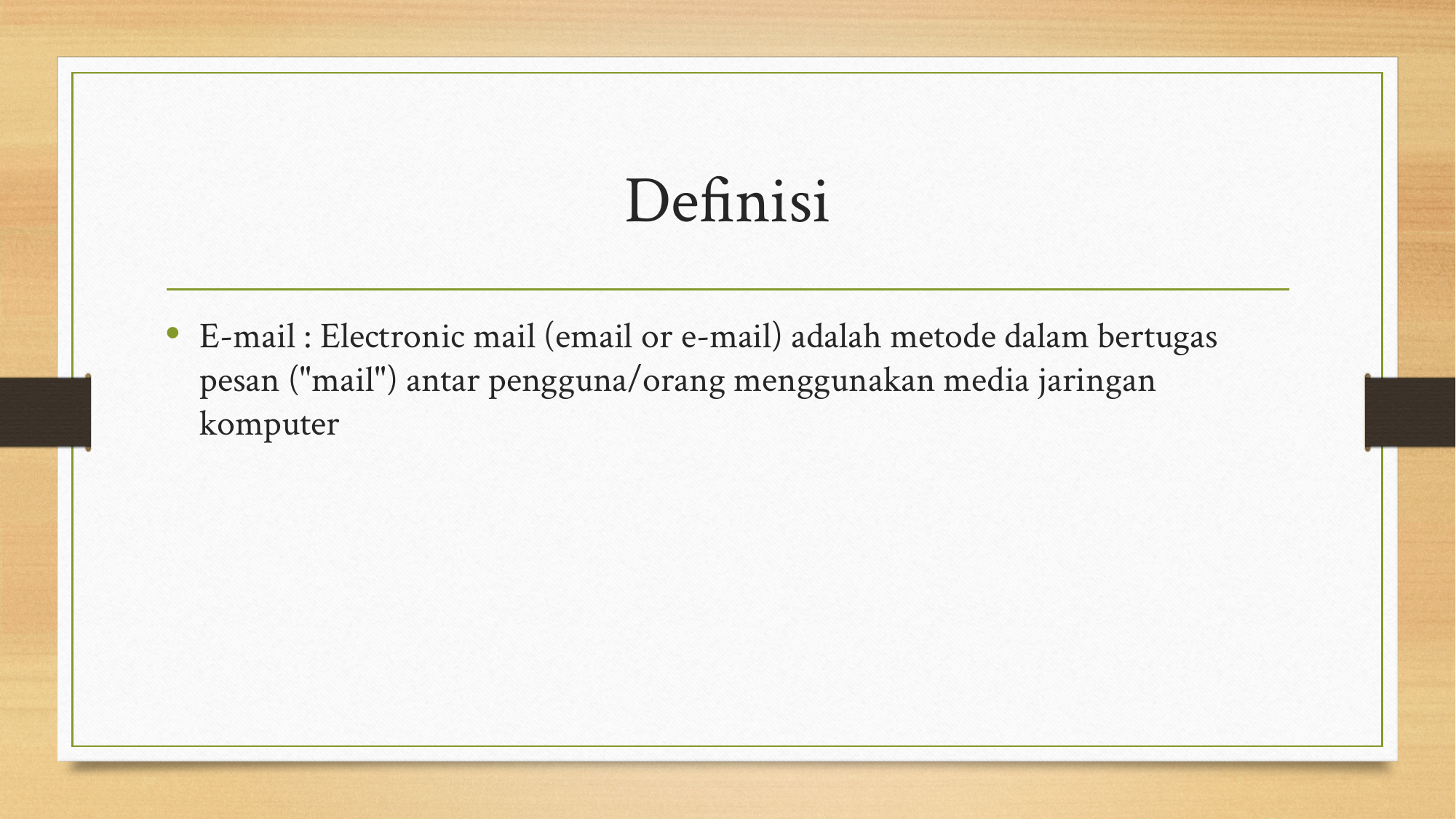

# Definisi
E-mail : Electronic mail (email or e-mail) adalah metode dalam bertugas pesan ("mail") antar pengguna/orang menggunakan media jaringan komputer